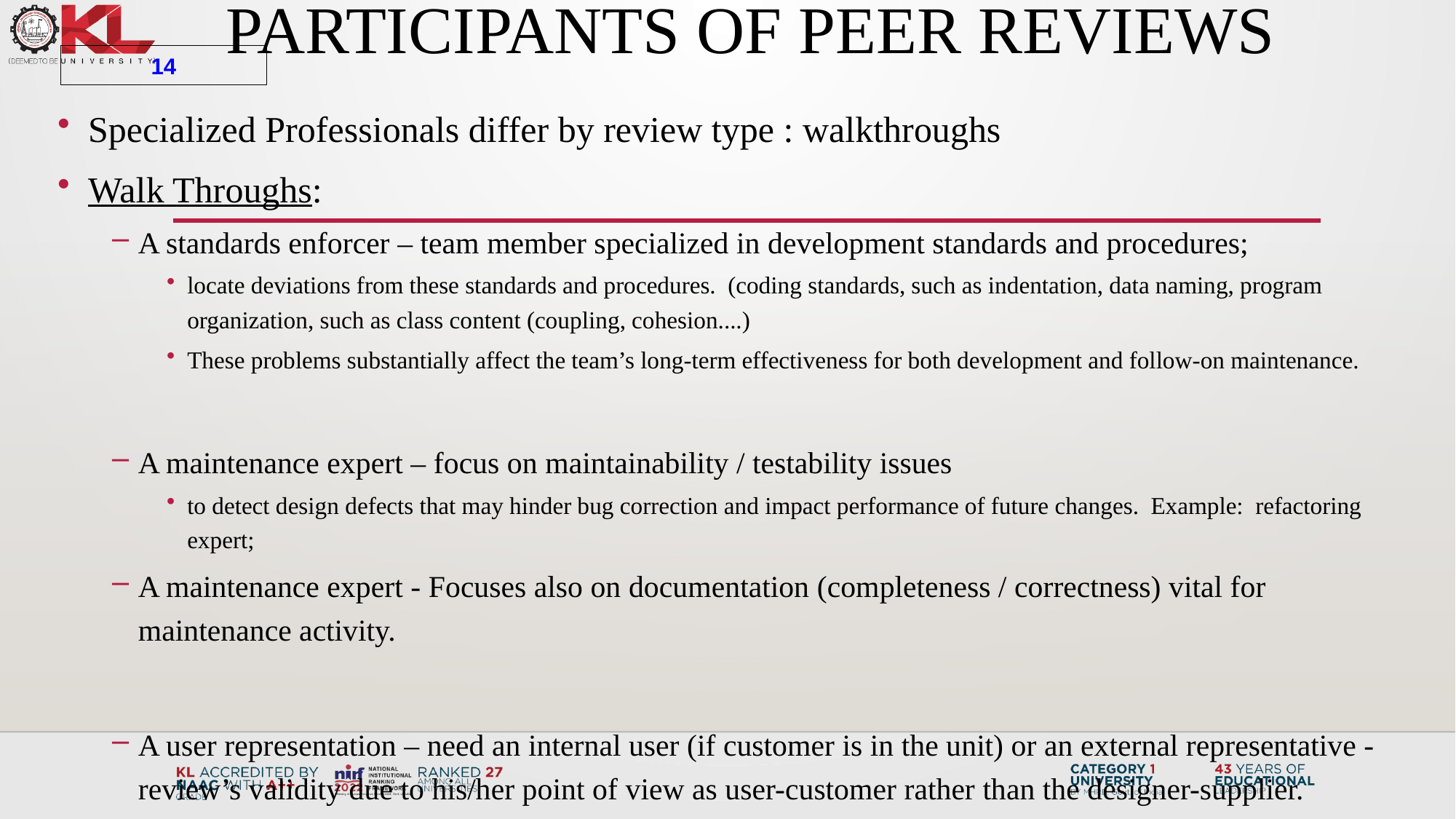

# Participants of Peer Reviews
14
Specialized Professionals differ by review type : walkthroughs
Walk Throughs:
A standards enforcer – team member specialized in development standards and procedures;
locate deviations from these standards and procedures.  (coding standards, such as indentation, data naming, program organization, such as class content (coupling, cohesion....)
These problems substantially affect the team’s long-term effectiveness for both development and follow-on maintenance.

A maintenance expert – focus on maintainability / testability issues
to detect design defects that may hinder bug correction and impact performance of future changes.  Example:  refactoring expert;
A maintenance expert - Focuses also on documentation (completeness / correctness) vital for maintenance activity.

A user representation – need an internal user (if customer is in the unit) or an external representative - review’s validity due to his/her point of view as user-customer rather than the designer-supplier.